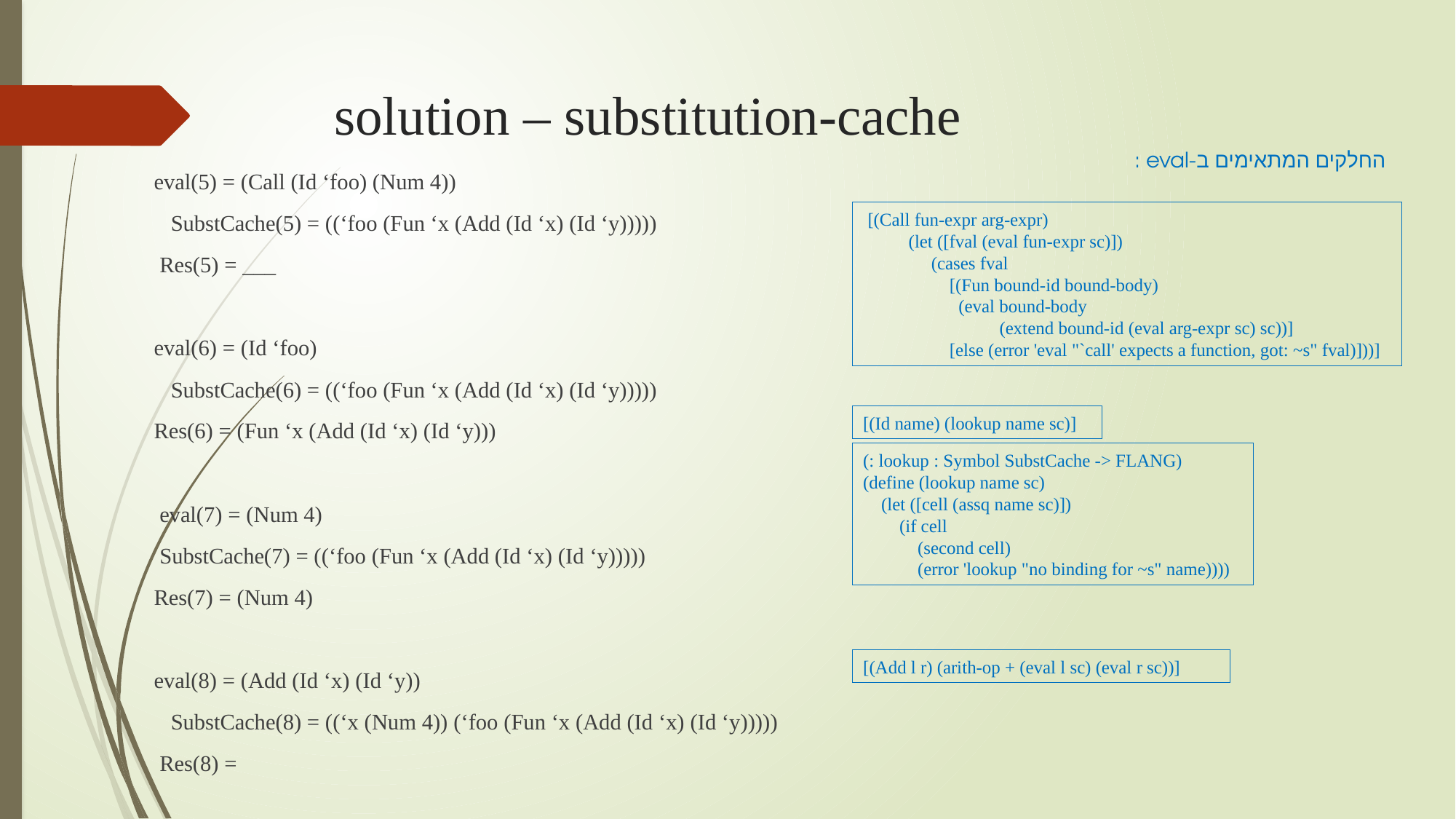

# solution – substitution-cache
: eval-החלקים המתאימים ב
eval(5) = (Call (Id ‘foo) (Num 4))
   SubstCache(5) = ((‘foo (Fun ‘x (Add (Id ‘x) (Id ‘y)))))
 Res(5) = ___

eval(6) = (Id ‘foo)
   SubstCache(6) = ((‘foo (Fun ‘x (Add (Id ‘x) (Id ‘y)))))
Res(6) = (Fun ‘x (Add (Id ‘x) (Id ‘y)))

 eval(7) = (Num 4)
 SubstCache(7) = ((‘foo (Fun ‘x (Add (Id ‘x) (Id ‘y)))))
Res(7) = (Num 4)

eval(8) = (Add (Id ‘x) (Id ‘y))
   SubstCache(8) = ((‘x (Num 4)) (‘foo (Fun ‘x (Add (Id ‘x) (Id ‘y)))))
 Res(8) =
 [(Call fun-expr arg-expr)
          (let ([fval (eval fun-expr sc)])
               (cases fval
                   [(Fun bound-id bound-body)
                     (eval bound-body
                              (extend bound-id (eval arg-expr sc) sc))]
                   [else (error 'eval "`call' expects a function, got: ~s" fval)]))]
[(Id name) (lookup name sc)]
(: lookup : Symbol SubstCache -> FLANG)
(define (lookup name sc)
    (let ([cell (assq name sc)])
        (if cell 
            (second cell)
            (error 'lookup "no binding for ~s" name))))
[(Add l r) (arith-op + (eval l sc) (eval r sc))]